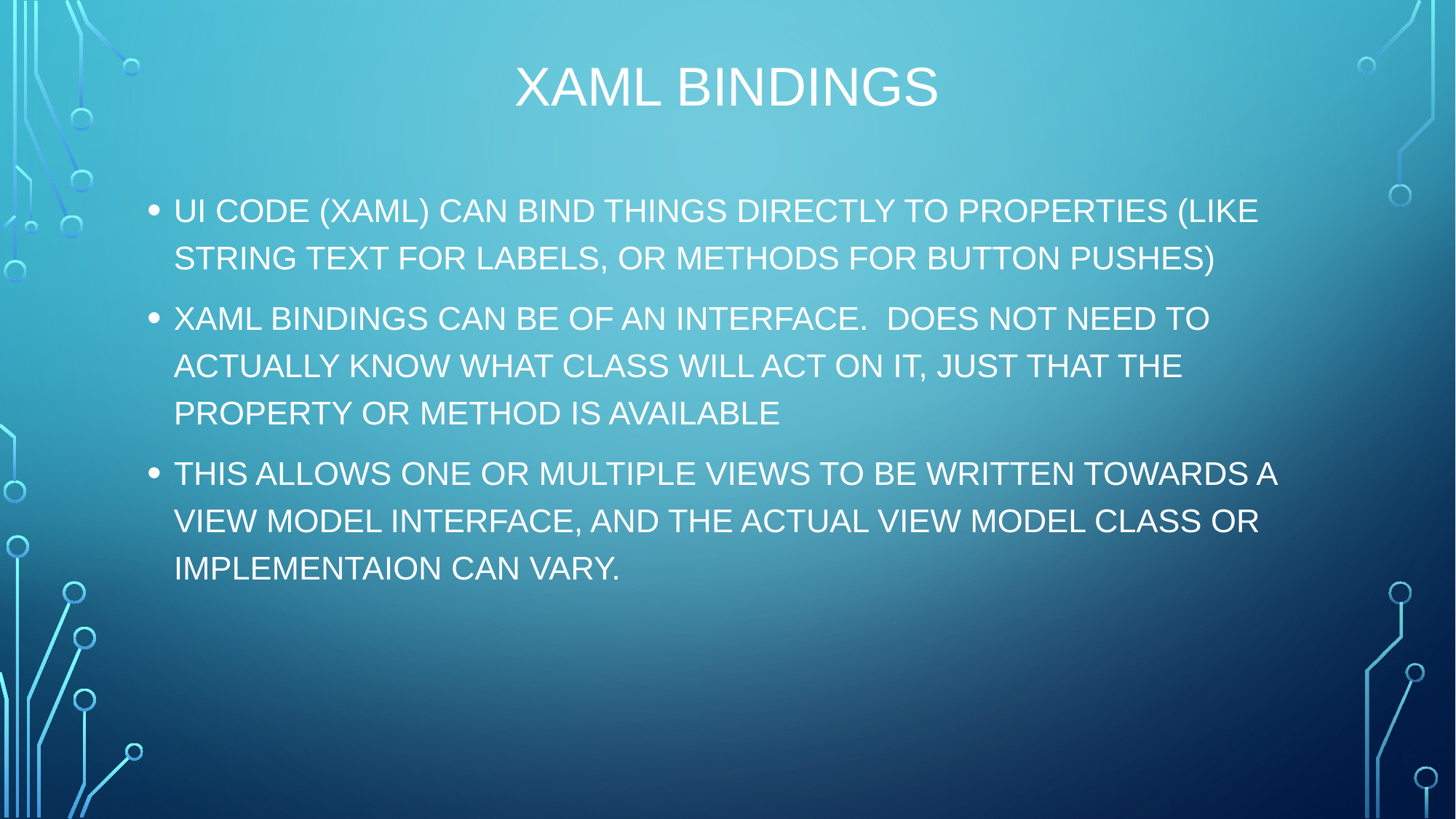

# Xaml bindings
UI CODE (XAML) CAN BIND THINGS DIRECTLY TO PROPERTIES (LIKE STRING TEXT FOR LABELS, OR METHODS FOR BUTTON PUSHES)
XAML BINDINGS CAN BE OF AN INTERFACE.  DOES NOT NEED TO ACTUALLY KNOW WHAT CLASS WILL ACT ON IT, JUST THAT THE PROPERTY OR METHOD IS AVAILABLE
THIS ALLOWS ONE OR MULTIPLE VIEWS TO BE WRITTEN TOWARDS A VIEW MODEL INTERFACE, AND THE ACTUAL VIEW MODEL CLASS OR IMPLEMENTAION CAN VARY.